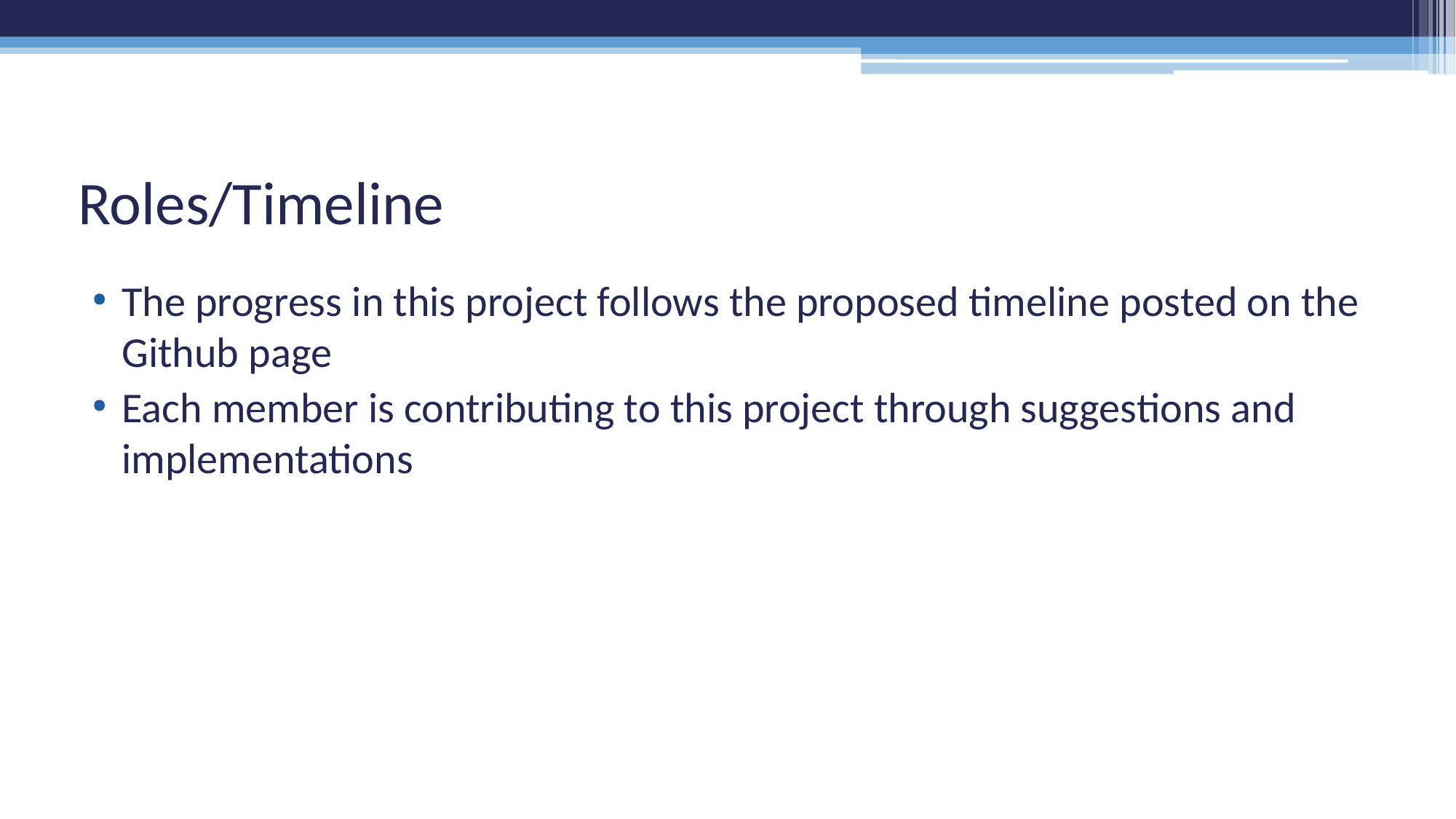

# Roles/Timeline
The progress in this project follows the proposed timeline posted on the Github page
Each member is contributing to this project through suggestions and implementations